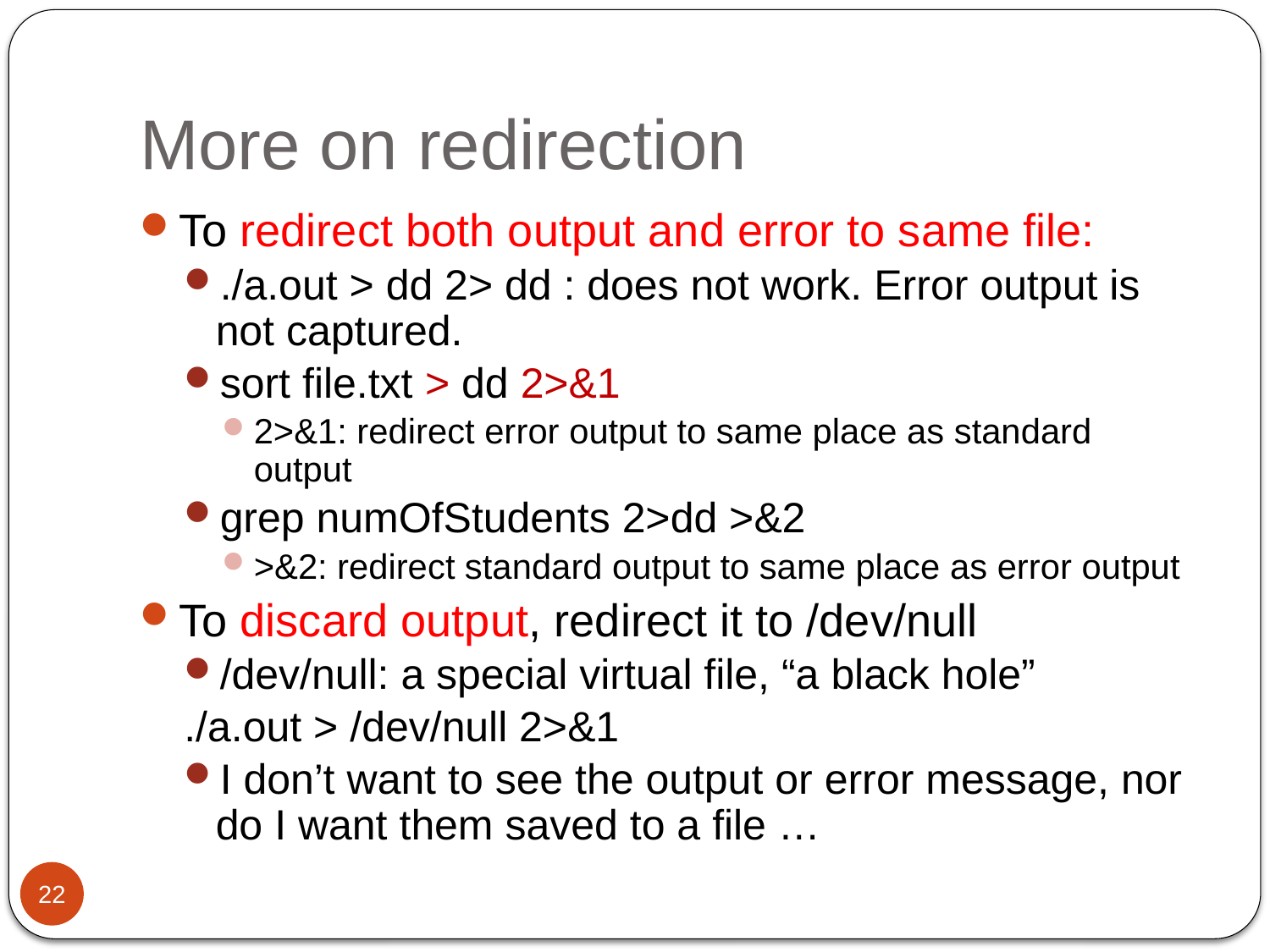

# More on redirection
To redirect both output and error to same file:
./a.out > dd 2> dd : does not work. Error output is not captured.
sort file.txt > dd 2>&1
2>&1: redirect error output to same place as standard output
grep numOfStudents 2>dd >&2
>&2: redirect standard output to same place as error output
To discard output, redirect it to /dev/null
/dev/null: a special virtual file, “a black hole”
./a.out > /dev/null 2>&1
I don’t want to see the output or error message, nor do I want them saved to a file …
22